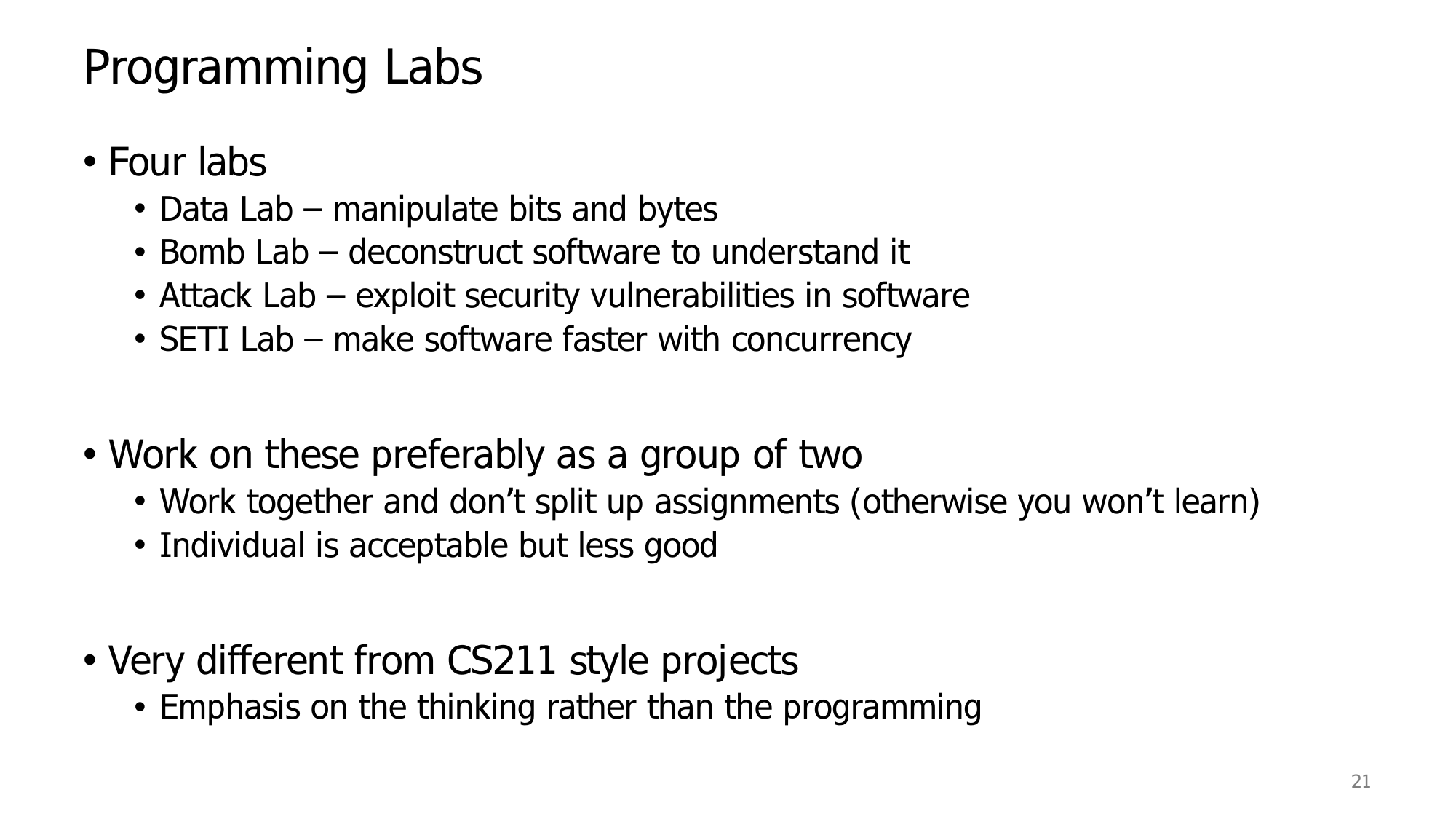

# Programming Labs
Four labs
Data Lab – manipulate bits and bytes
Bomb Lab – deconstruct software to understand it
Attack Lab – exploit security vulnerabilities in software
SETI Lab – make software faster with concurrency

Work on these preferably as a group of two
Work together and don’t split up assignments (otherwise you won’t learn)
Individual is acceptable but less good

Very different from CS211 style projects
Emphasis on the thinking rather than the programming
21